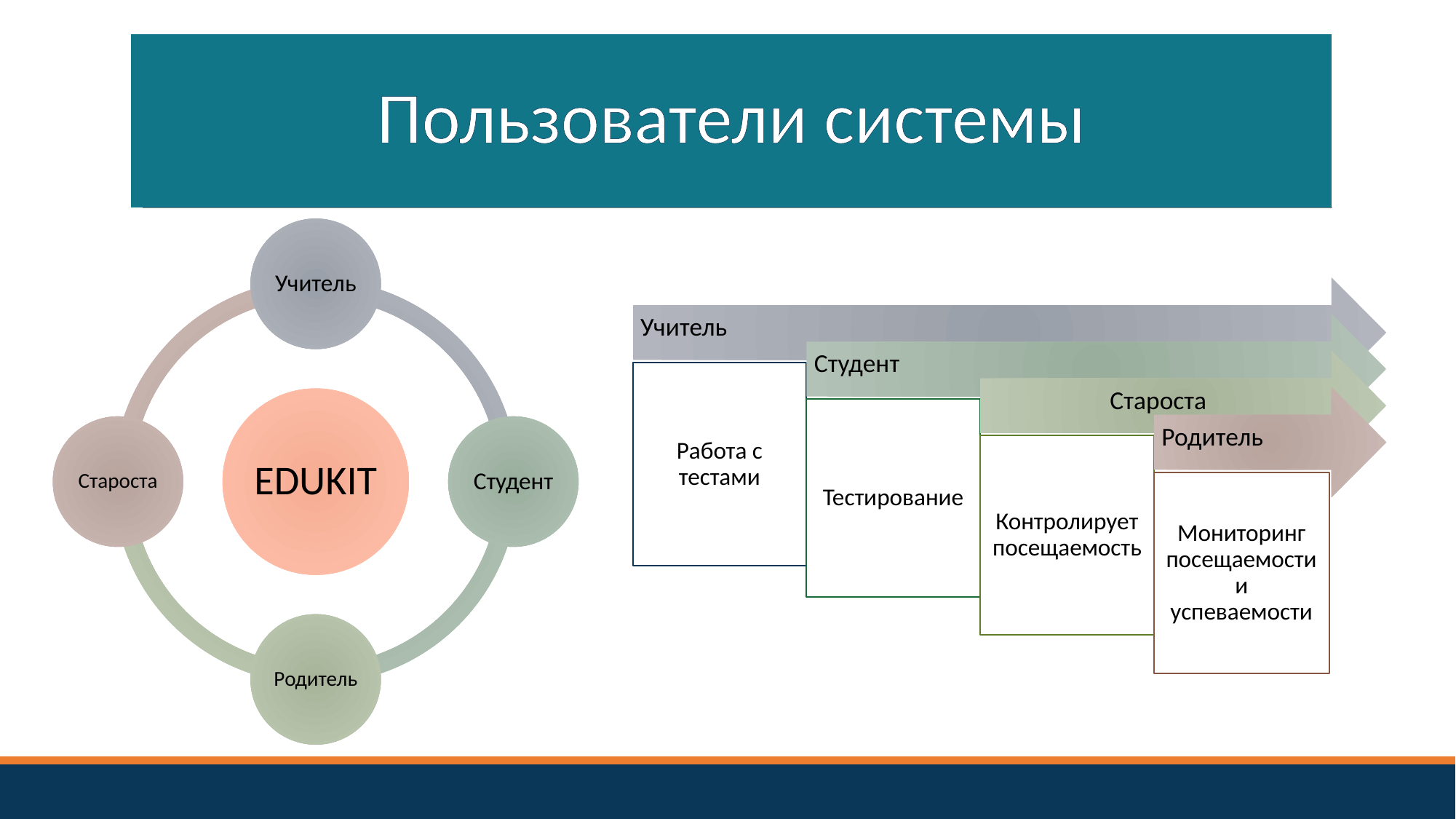

# Пользователи системы
Учитель
Работа с тестами
Студент
Тестирование
Староста
Контролирует посещаемость
Родитель
Мониторинг посещаемости и успеваемости
EDUKIT
Учитель
Студент
Родитель
Староста